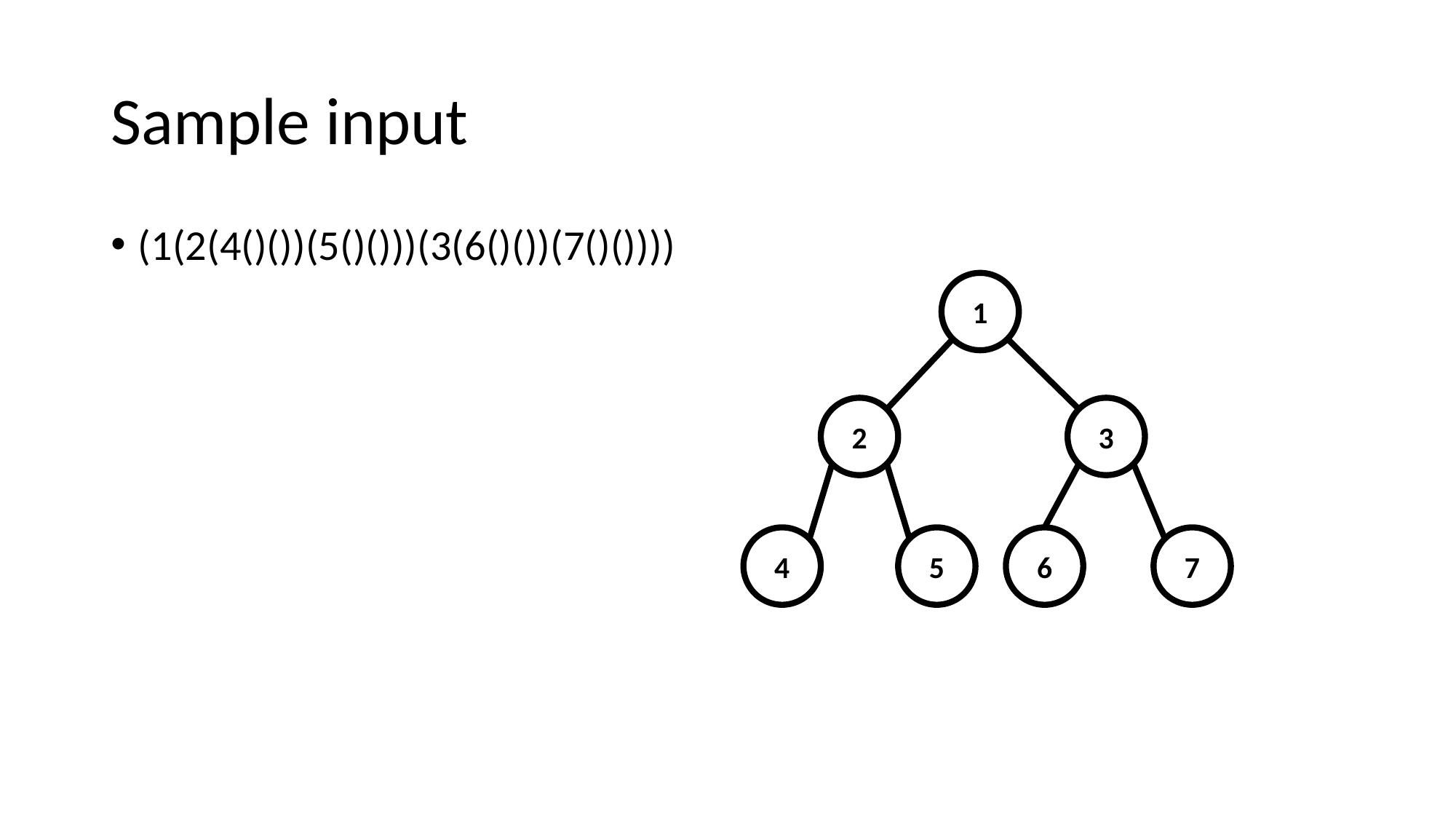

# Sample input
(1(2(4()())(5()()))(3(6()())(7()())))

1
2
3
4
5
6
7